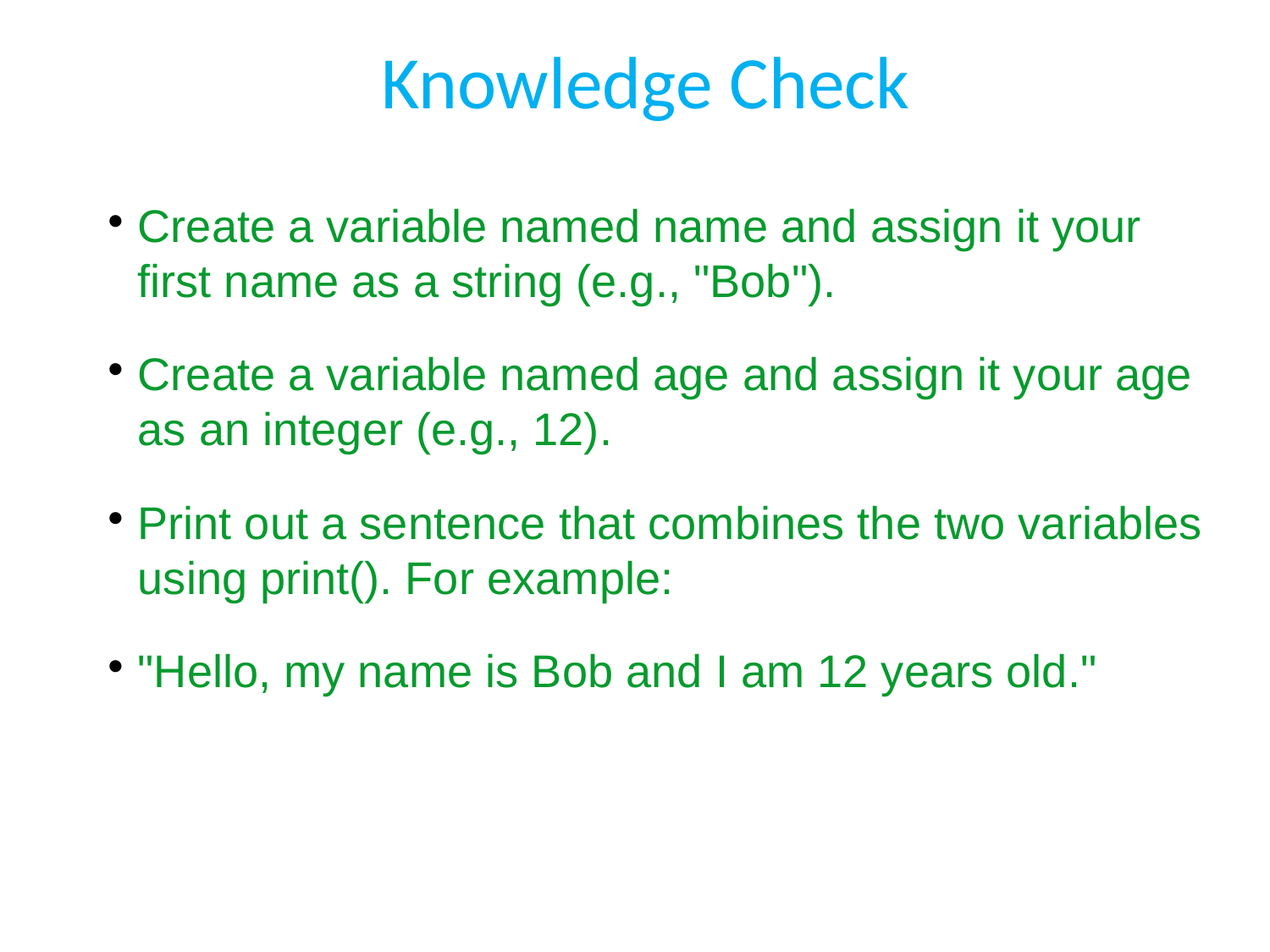

# Knowledge Check
Create a variable named name and assign it your first name as a string (e.g., "Bob").
Create a variable named age and assign it your age as an integer (e.g., 12).
Print out a sentence that combines the two variables using print(). For example:
"Hello, my name is Bob and I am 12 years old."